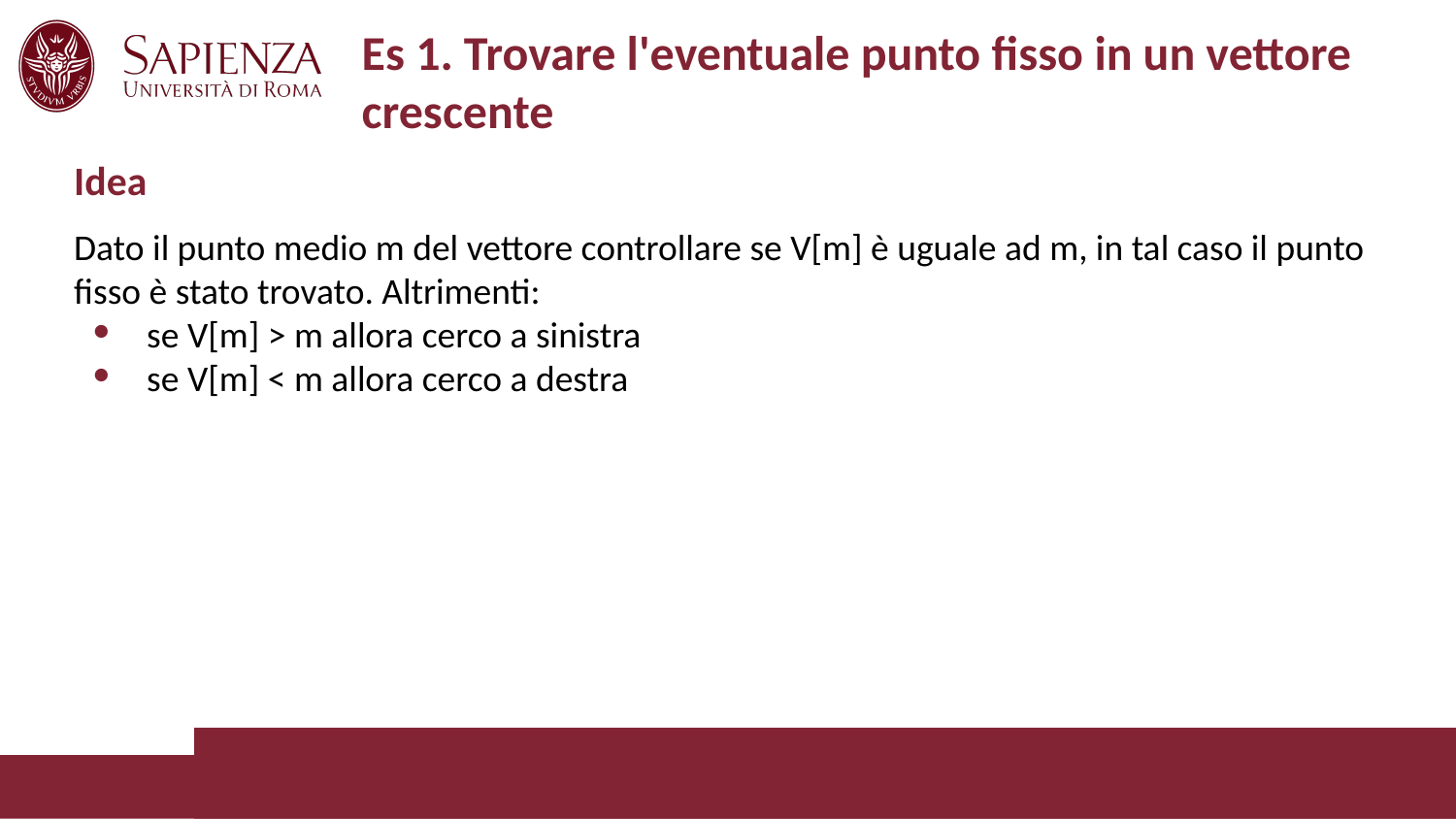

# Es 1. Trovare l'eventuale punto fisso in un vettore crescente
Idea
Dato il punto medio m del vettore controllare se V[m] è uguale ad m, in tal caso il punto fisso è stato trovato. Altrimenti:
se V[m] > m allora cerco a sinistra
se V[m] < m allora cerco a destra